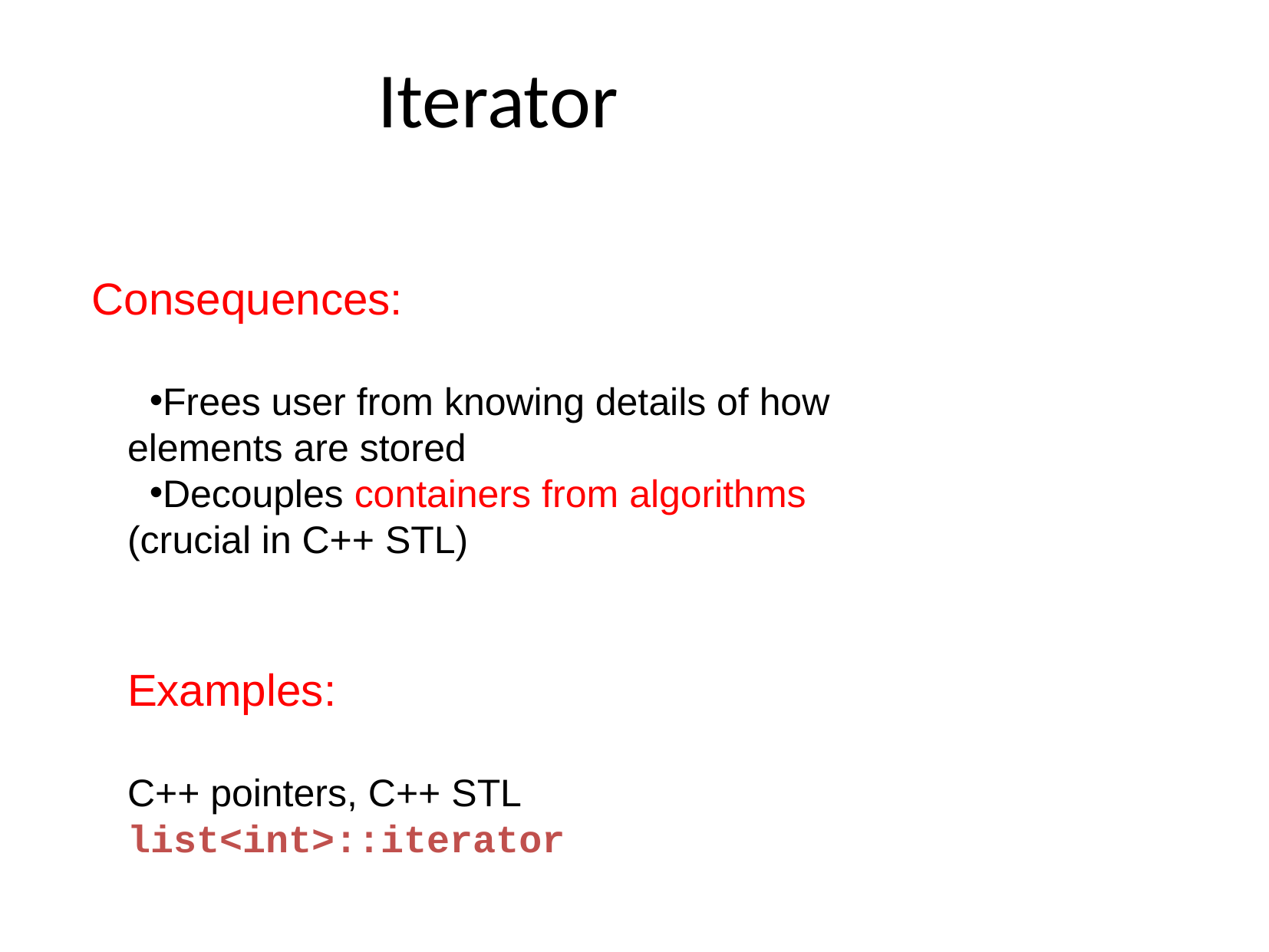

Iterator
Consequences:

Frees user from knowing details of how elements are stored
Decouples containers from algorithms (crucial in C++ STL)

Examples:

C++ pointers, C++ STL list<int>::iterator

#